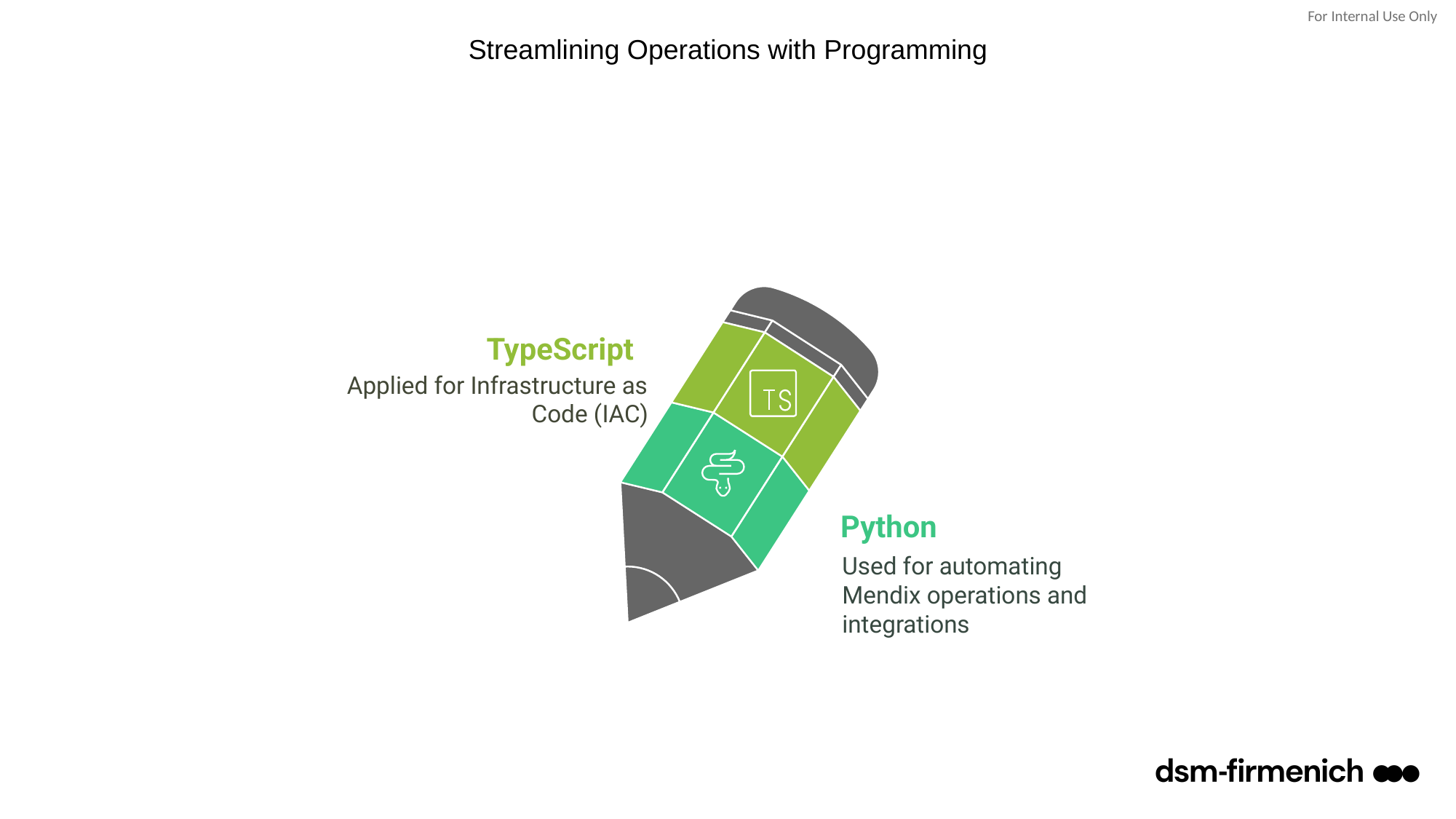

# Streamlining Operations with Programming

TypeScript
Applied for Infrastructure as
Code (IAC)

Python
Used for automating
Mendix operations and
integrations